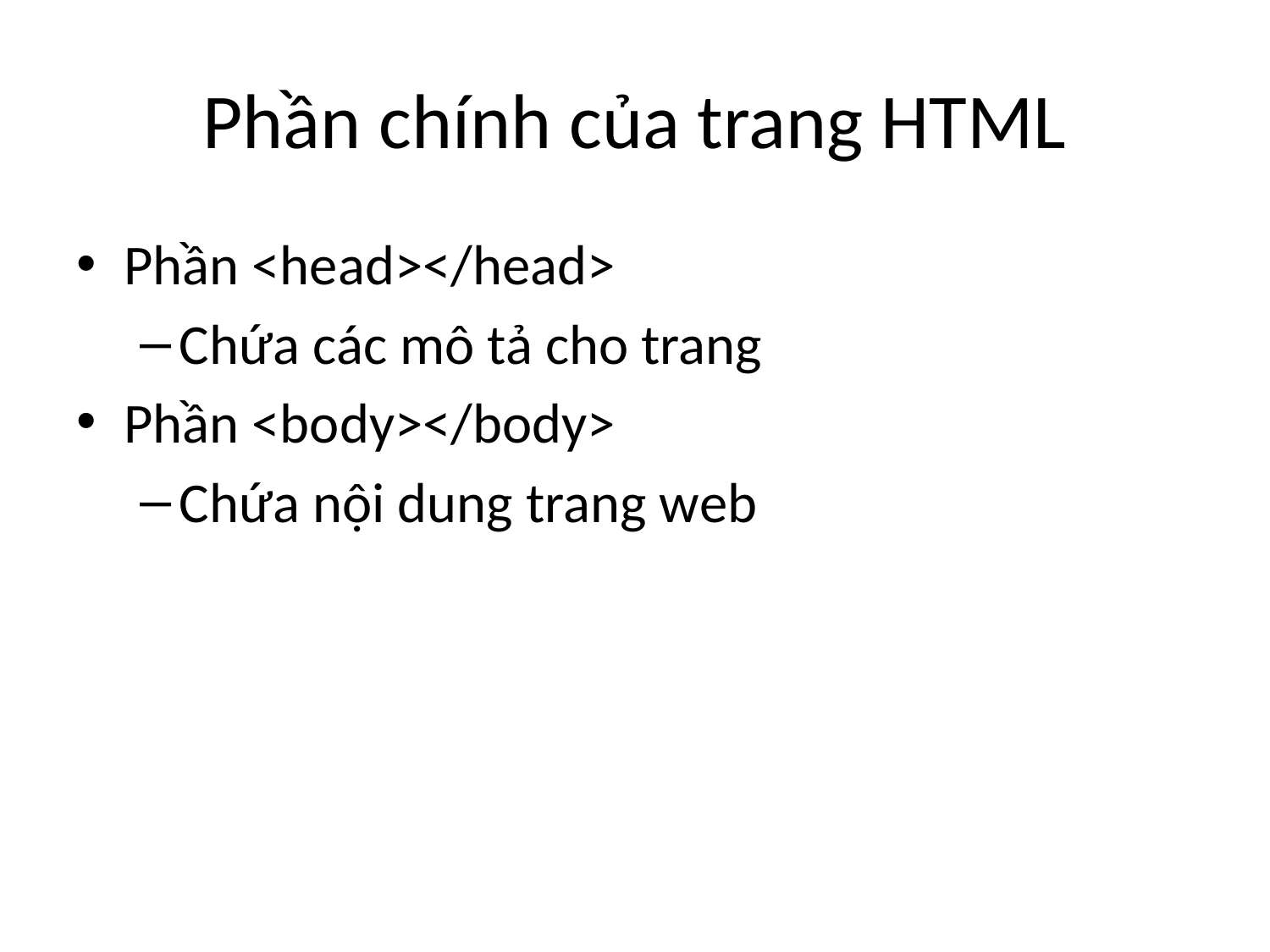

# Phần chính của trang HTML
Phần <head></head>
Chứa các mô tả cho trang
Phần <body></body>
Chứa nội dung trang web